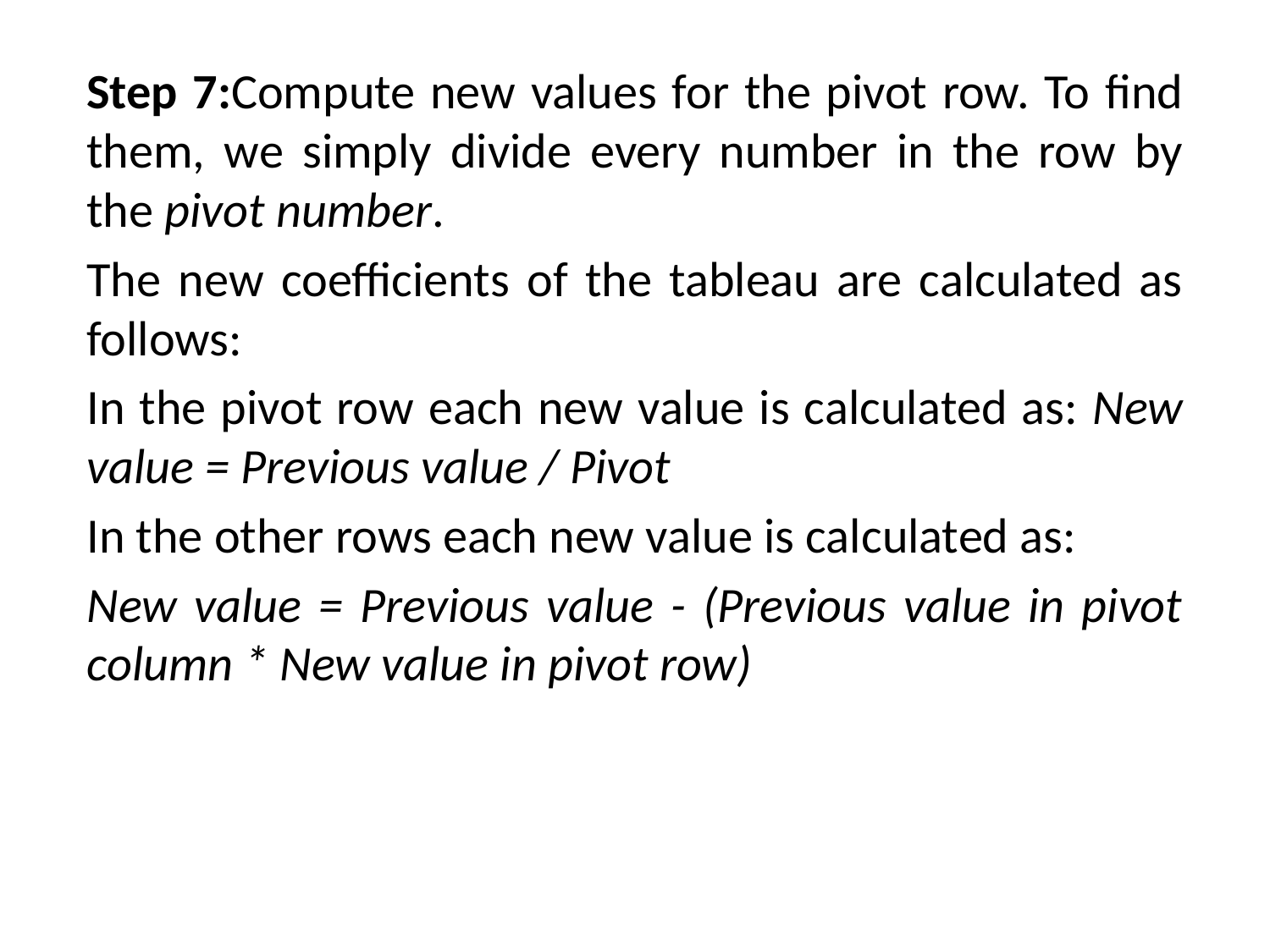

Step 7:Compute new values for the pivot row. To find them, we simply divide every number in the row by the pivot number.
The new coefficients of the tableau are calculated as follows:
In the pivot row each new value is calculated as: New value = Previous value / Pivot
In the other rows each new value is calculated as:
New value = Previous value - (Previous value in pivot column * New value in pivot row)